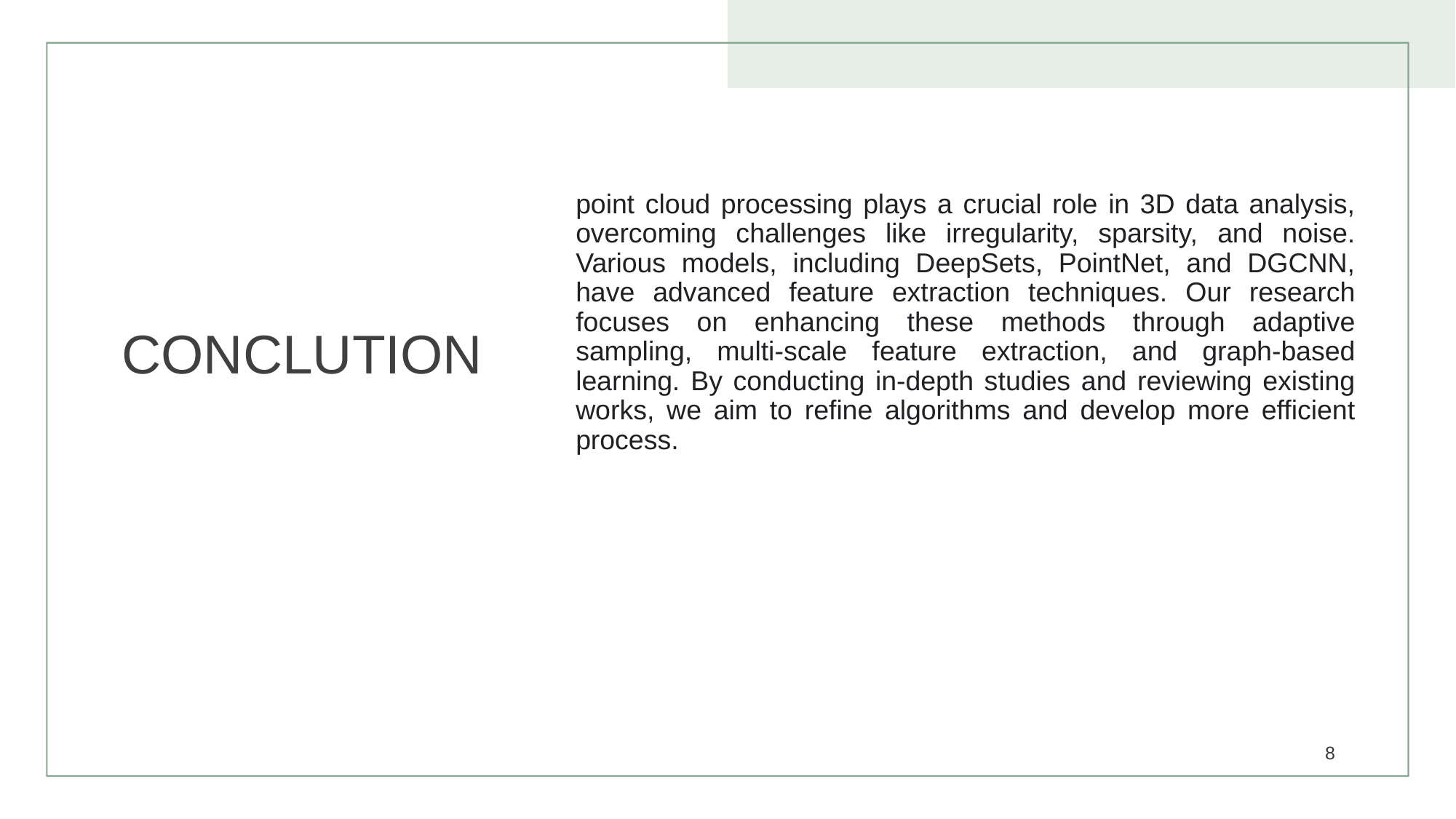

# CONCLUTION
point cloud processing plays a crucial role in 3D data analysis, overcoming challenges like irregularity, sparsity, and noise. Various models, including DeepSets, PointNet, and DGCNN, have advanced feature extraction techniques. Our research focuses on enhancing these methods through adaptive sampling, multi-scale feature extraction, and graph-based learning. By conducting in-depth studies and reviewing existing works, we aim to refine algorithms and develop more efficient process.
8